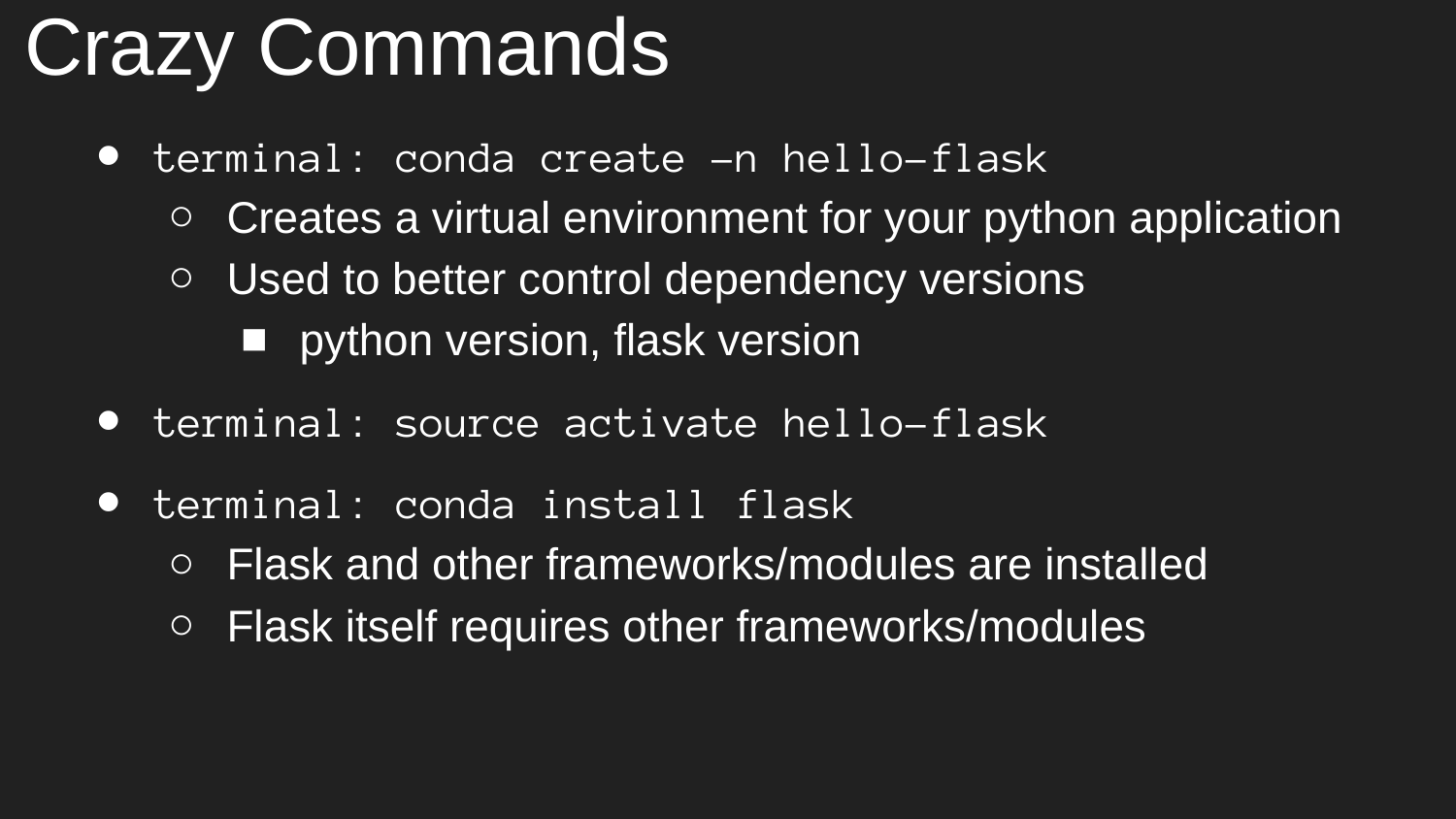

# Crazy Commands
terminal: conda create -n hello-flask
Creates a virtual environment for your python application
Used to better control dependency versions
python version, flask version
terminal: source activate hello-flask
terminal: conda install flask
Flask and other frameworks/modules are installed
Flask itself requires other frameworks/modules